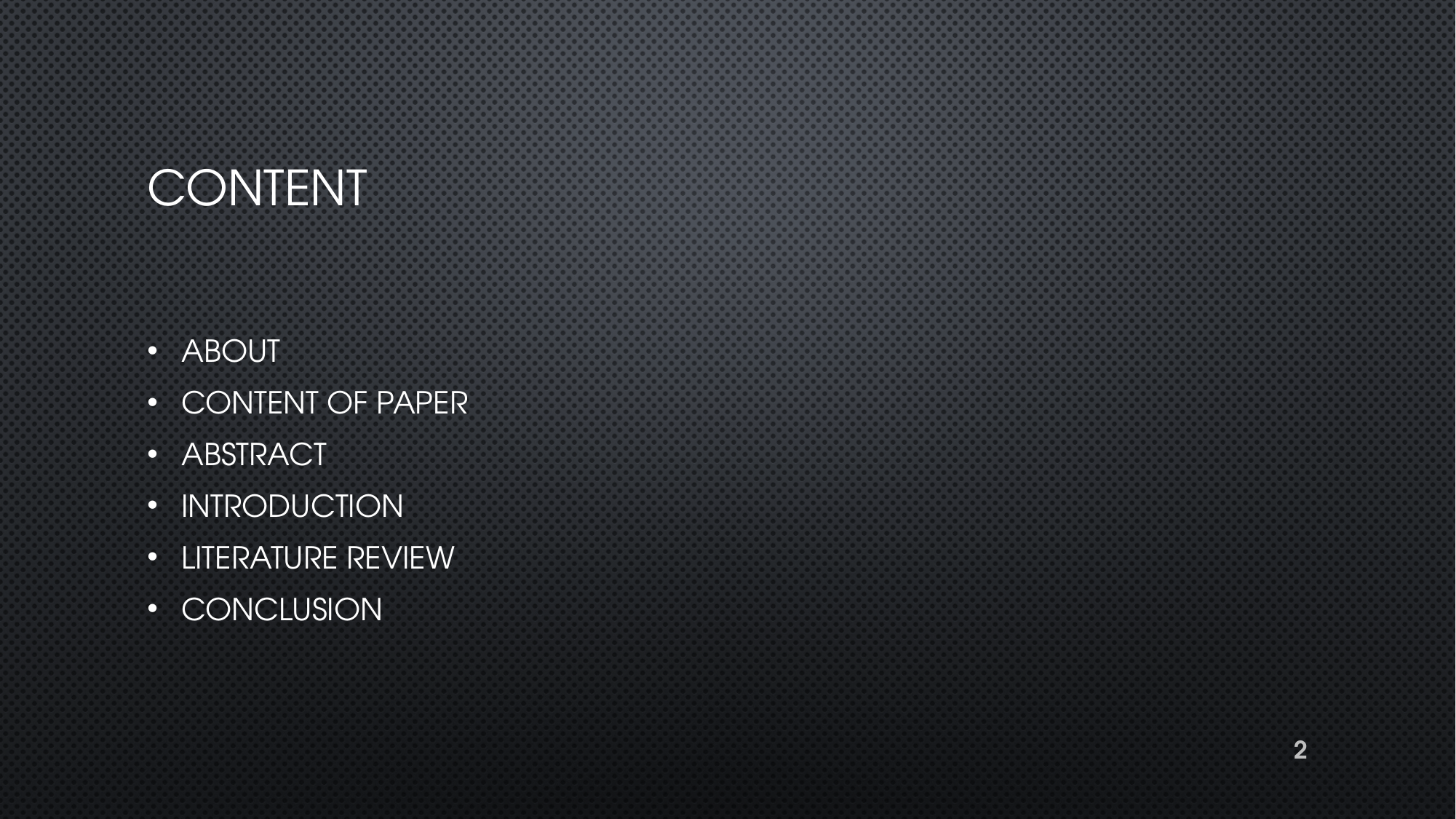

# Content
About
Content of paper
ABSTRACT
INTRODUCTION
Literature Review
Conclusion

2